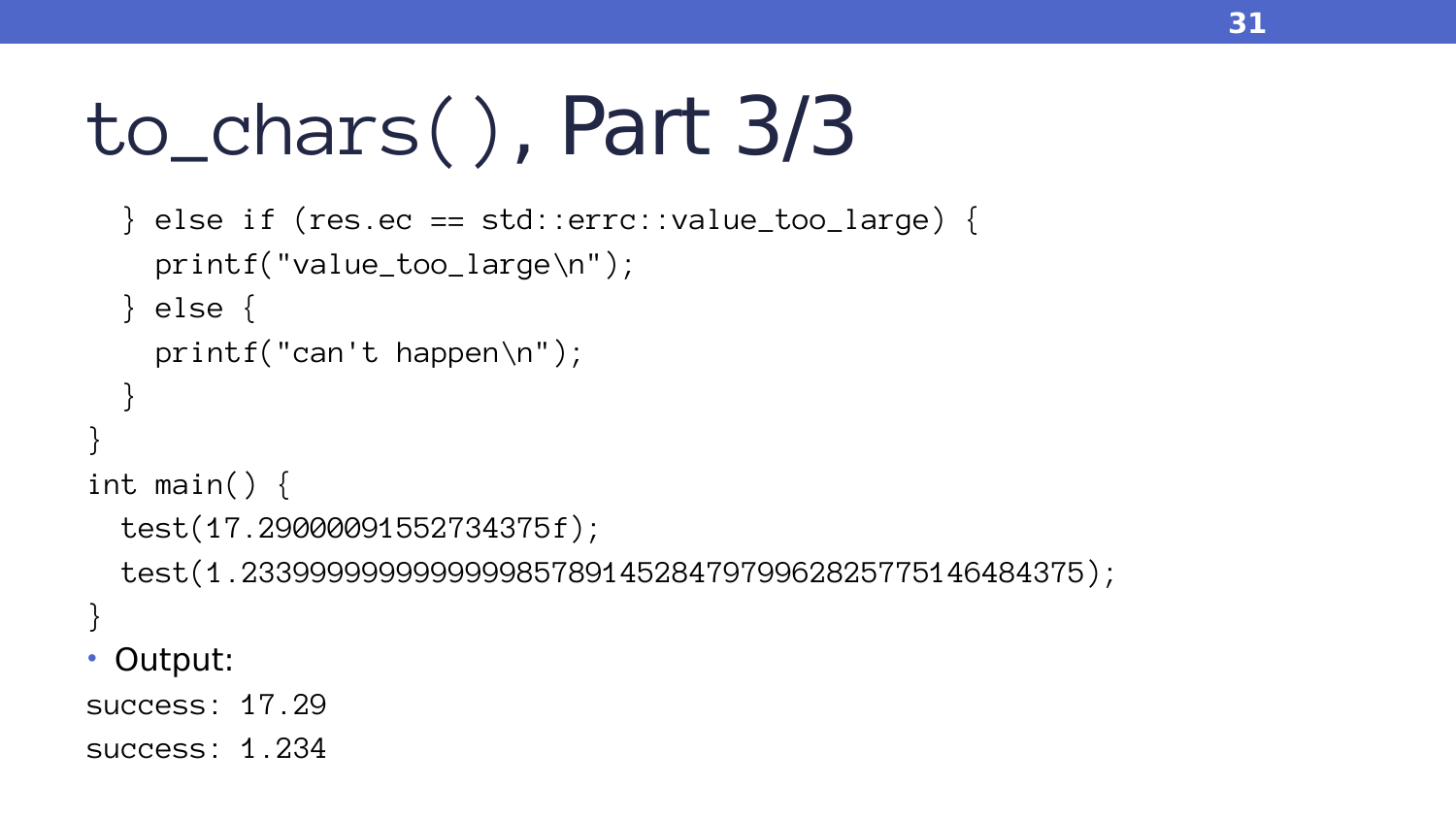

31
# to_chars(), Part 3/3
  } else if (res.ec == std::errc::value_too_large) {
    printf("value_too_large\n");
  } else {
    printf("can't happen\n");
  }
}
int main() {
  test(17.29000091552734375f);
  test(1.2339999999999999857891452847979962825775146484375);
}
Output:
success: 17.29
success: 1.234